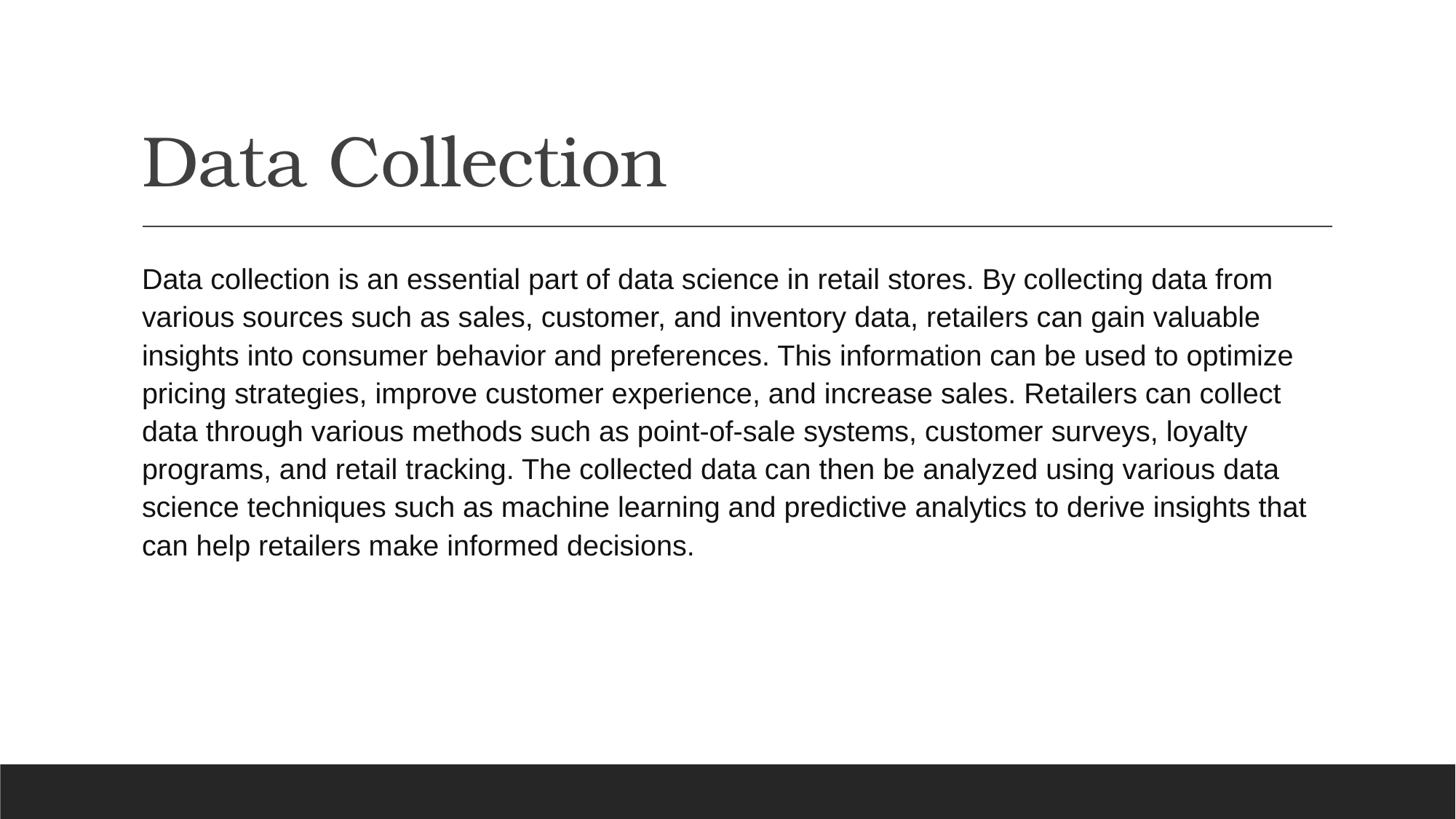

# Data Collection
Data collection is an essential part of data science in retail stores. By collecting data from various sources such as sales, customer, and inventory data, retailers can gain valuable insights into consumer behavior and preferences. This information can be used to optimize pricing strategies, improve customer experience, and increase sales. Retailers can collect data through various methods such as point-of-sale systems, customer surveys, loyalty programs, and retail tracking. The collected data can then be analyzed using various data science techniques such as machine learning and predictive analytics to derive insights that can help retailers make informed decisions.